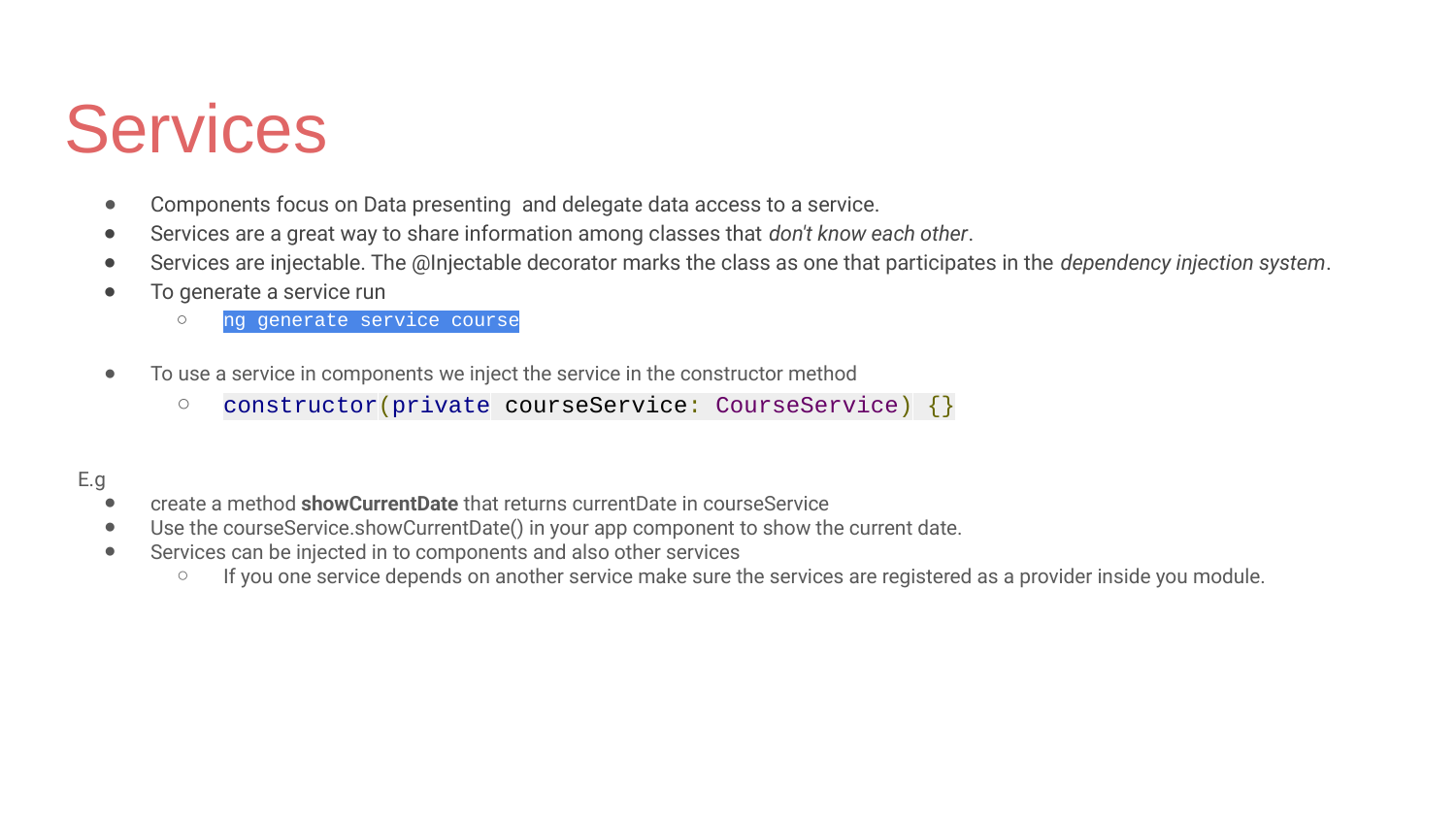

# Services
Components focus on Data presenting  and delegate data access to a service.
Services are a great way to share information among classes that don't know each other.
Services are injectable. The @Injectable decorator marks the class as one that participates in the dependency injection system.
To generate a service run
ng generate service course

To use a service in components we inject the service in the constructor method
constructor(private courseService: CourseService) {}

E.g
create a method showCurrentDate that returns currentDate in courseService
Use the courseService.showCurrentDate() in your app component to show the current date.
Services can be injected in to components and also other services
If you one service depends on another service make sure the services are registered as a provider inside you module.